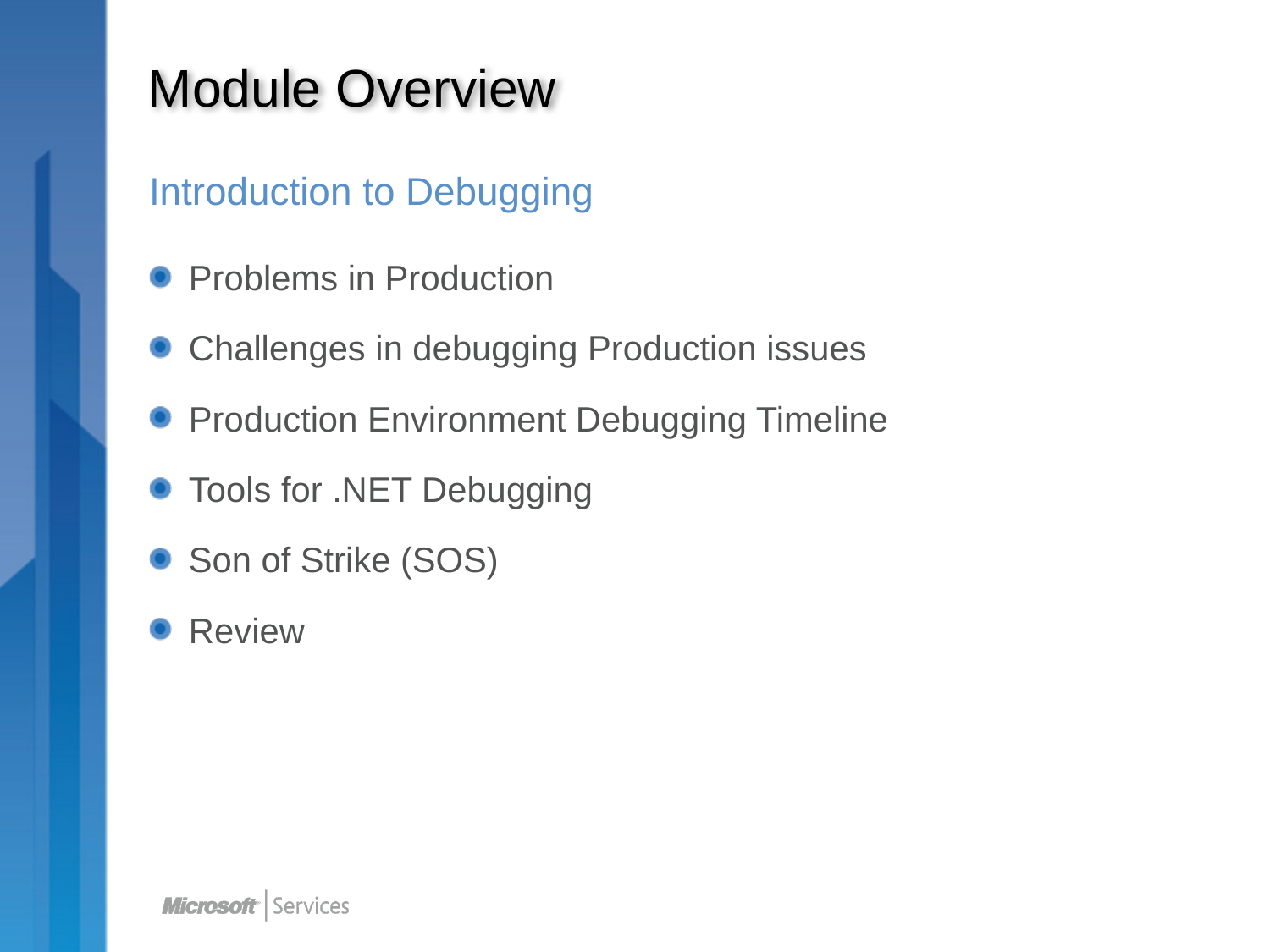

# Module Overview
Introduction to Debugging
Problems in Production
Challenges in debugging Production issues
Production Environment Debugging Timeline
Tools for .NET Debugging
Son of Strike (SOS)
Review